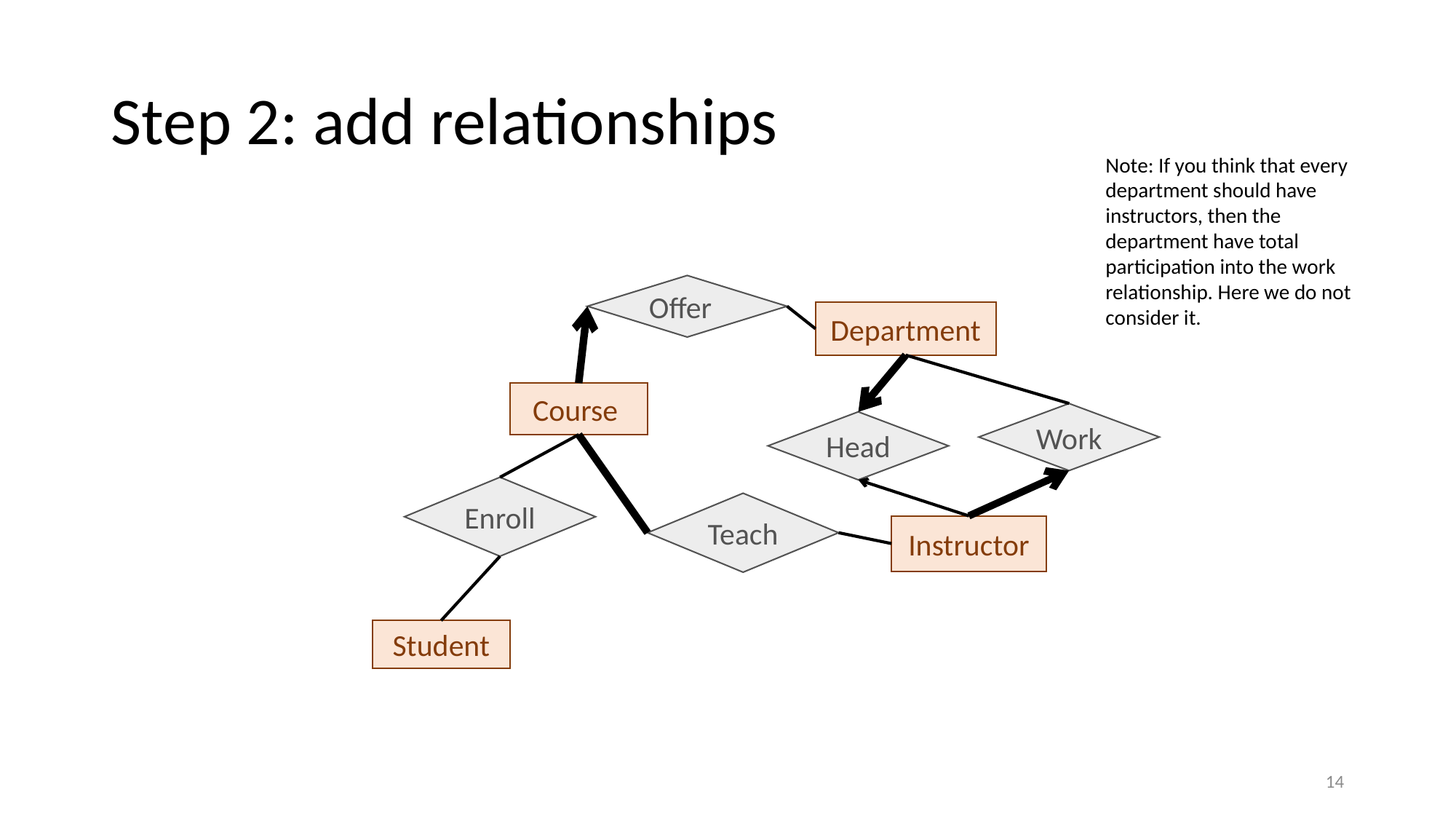

# Step 2: add relationships
Note: If you think that every department should have instructors, then the department have total participation into the work relationship. Here we do not consider it.
Offer
Department
Instructor
Course
Work
Head
Enroll
Student
Teach
14